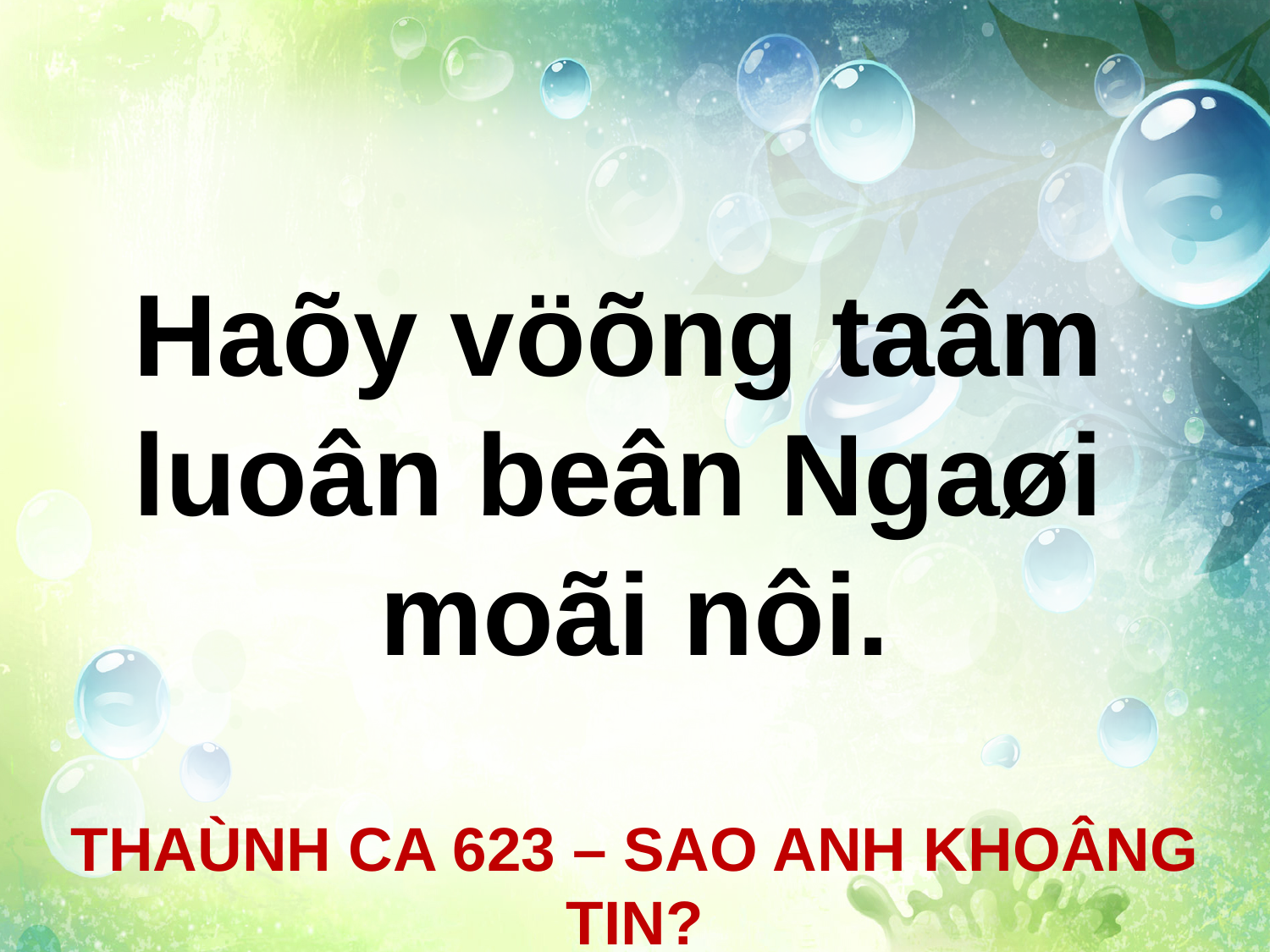

Haõy vöõng taâm
luoân beân Ngaøi
moãi nôi.
THAÙNH CA 623 – SAO ANH KHOÂNG TIN?